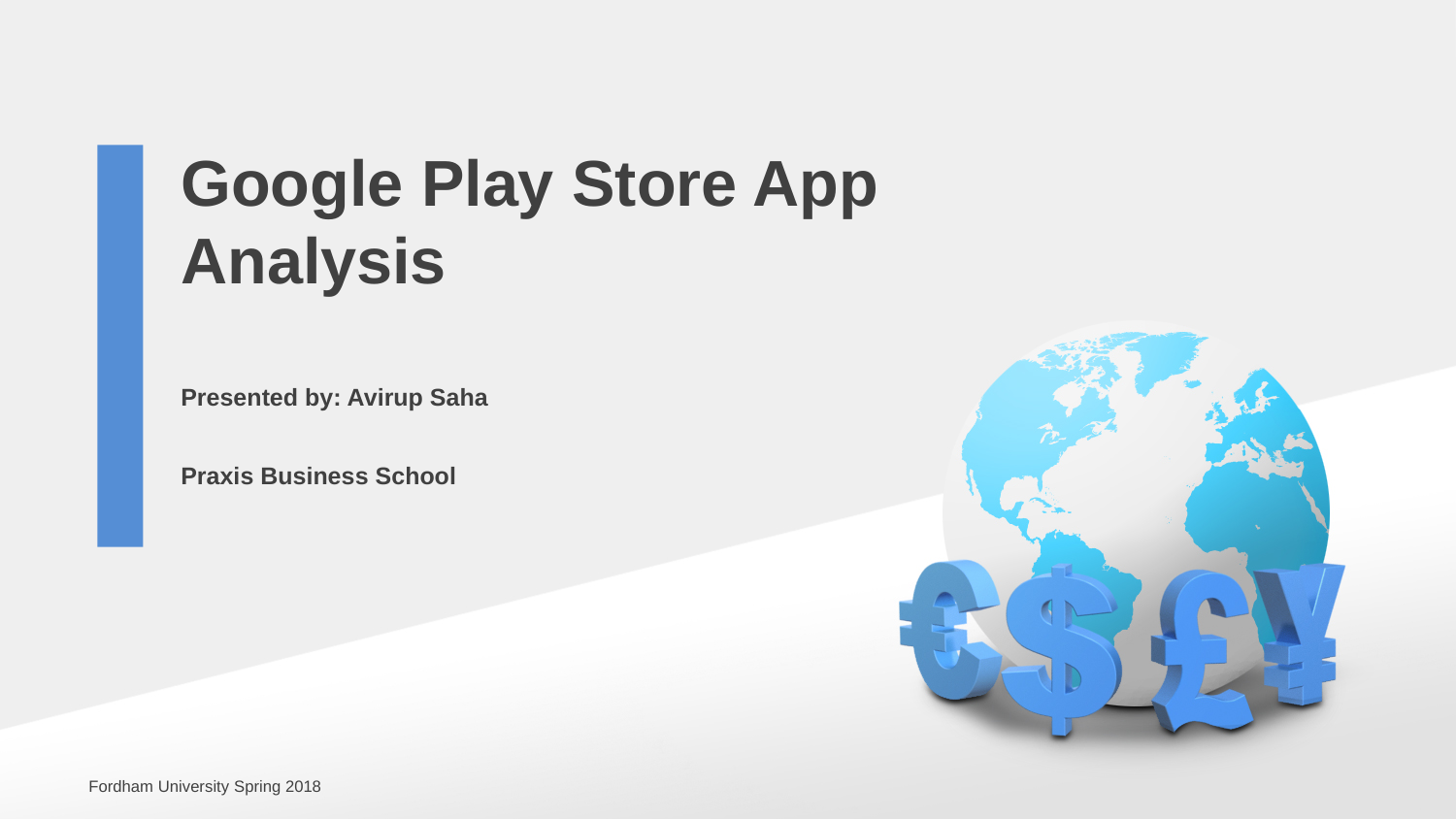

Google Play Store App Analysis

Presented by: Avirup Saha
Praxis Business School
Fordham University Spring 2018